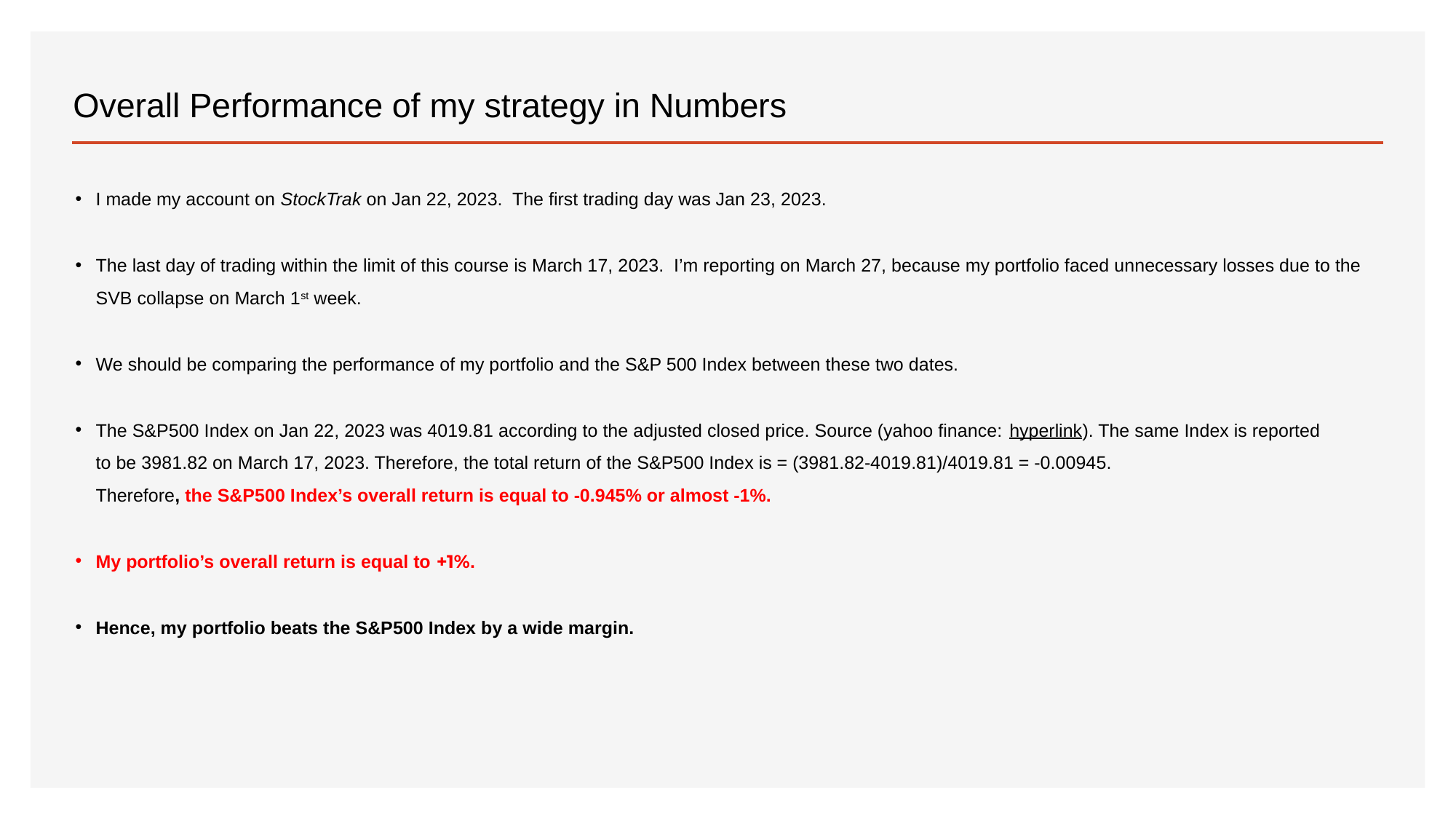

# Overall Performance of my strategy in Numbers
I made my account on StockTrak on Jan 22, 2023.  The first trading day was Jan 23, 2023.
The last day of trading within the limit of this course is March 17, 2023.  I’m reporting on March 27, because my portfolio faced unnecessary losses due to the SVB collapse on March 1st week.
We should be comparing the performance of my portfolio and the S&P 500 Index between these two dates.
The S&P500 Index on Jan 22, 2023 was 4019.81 according to the adjusted closed price. Source (yahoo finance: hyperlink). The same Index is reported
to be 3981.82 on March 17, 2023. Therefore, the total return of the S&P500 Index is = (3981.82-4019.81)/4019.81 = -0.00945.
Therefore, the S&P500 Index’s overall return is equal to -0.945% or almost -1%.
My portfolio’s overall return is equal to +1%.
Hence, my portfolio beats the S&P500 Index by a wide margin.